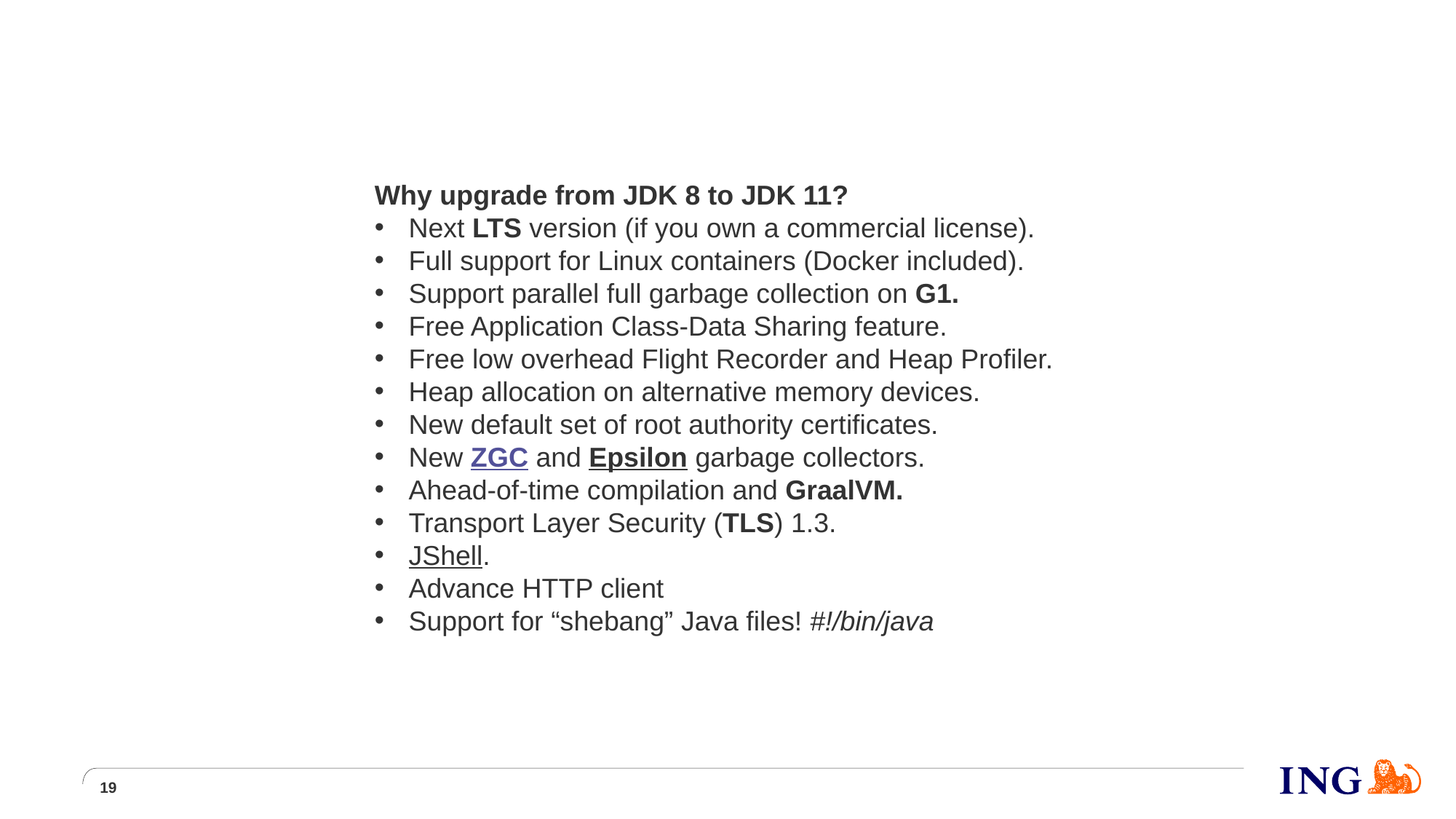

#

Why upgrade from JDK 8 to JDK 11?
Next LTS version (if you own a commercial license).
Full support for Linux containers (Docker included).
Support parallel full garbage collection on G1.
Free Application Class-Data Sharing feature.
Free low overhead Flight Recorder and Heap Profiler.
Heap allocation on alternative memory devices.
New default set of root authority certificates.
New ZGC and Epsilon garbage collectors.
Ahead-of-time compilation and GraalVM.
Transport Layer Security (TLS) 1.3.
JShell.
Advance HTTP client
Support for “shebang” Java files! #!/bin/java
19